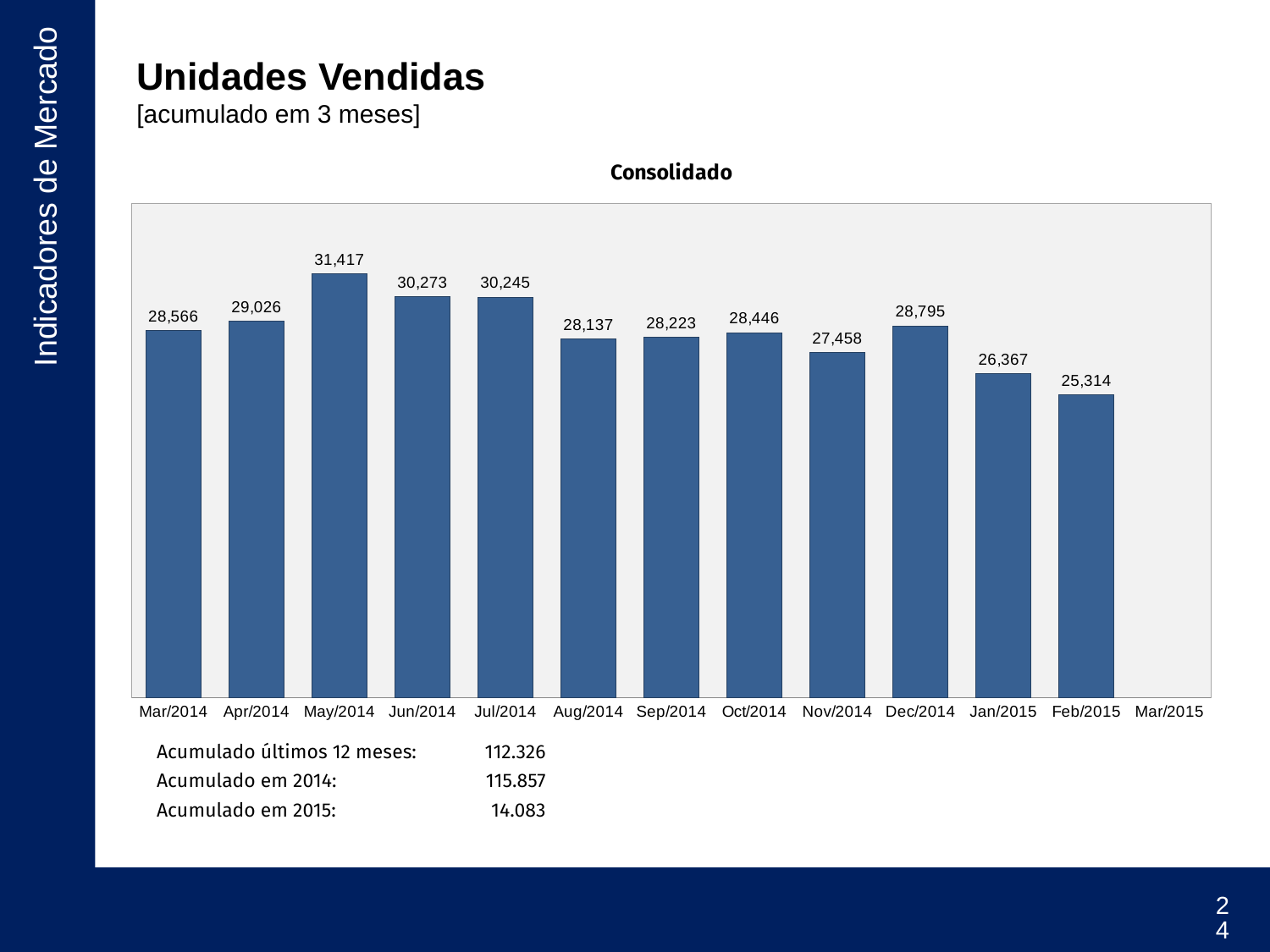

# Unidades Vendidas [acumulado em 3 meses]

[unsupported chart]

| Acumulado últimos 12 meses: | 112.326 |
| --- | --- |
| Acumulado em 2014: | 115.857 |
| Acumulado em 2015: | 14.083 |
24